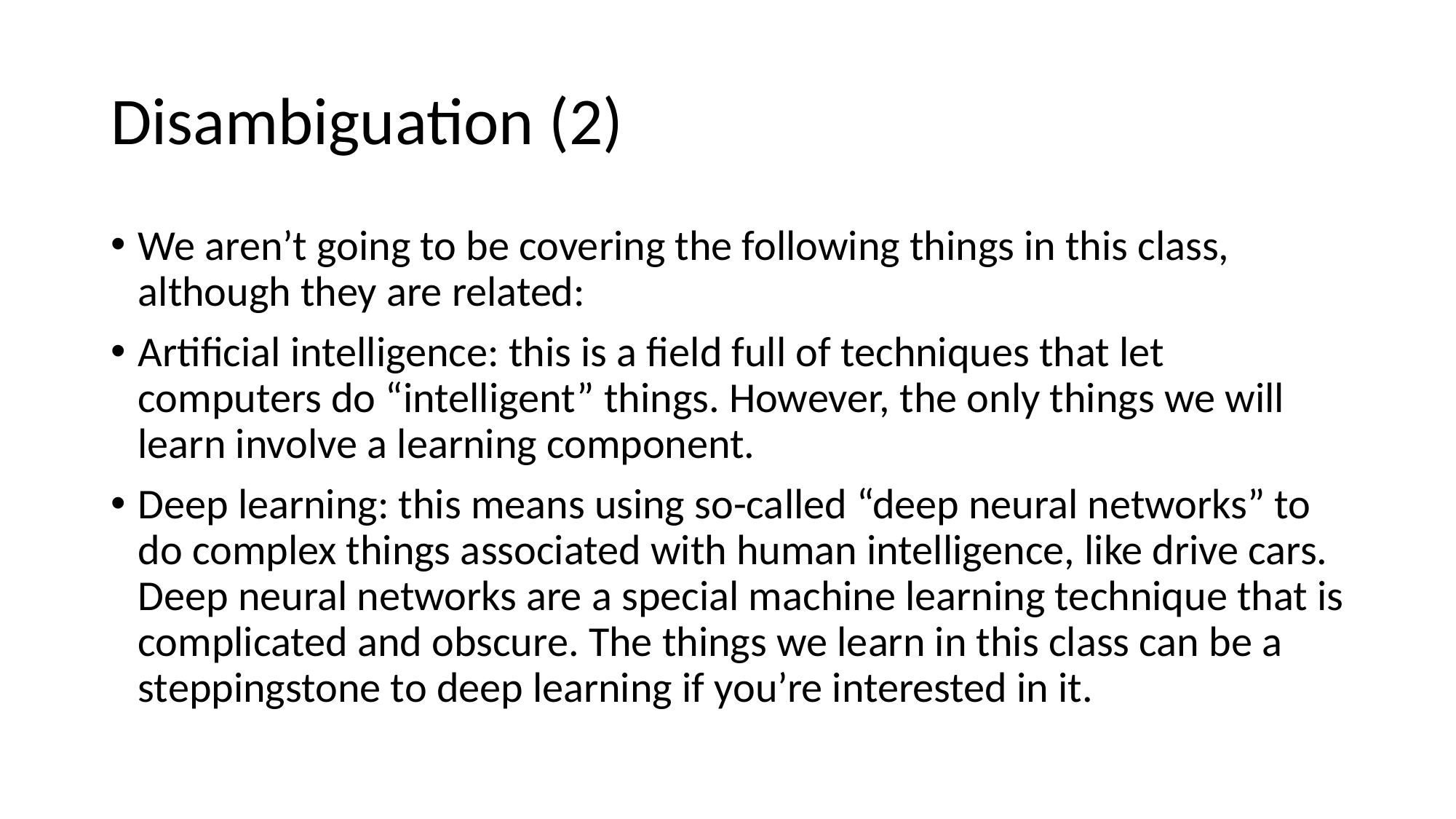

# Disambiguation (2)
We aren’t going to be covering the following things in this class, although they are related:
Artificial intelligence: this is a field full of techniques that let computers do “intelligent” things. However, the only things we will learn involve a learning component.
Deep learning: this means using so-called “deep neural networks” to do complex things associated with human intelligence, like drive cars. Deep neural networks are a special machine learning technique that is complicated and obscure. The things we learn in this class can be a steppingstone to deep learning if you’re interested in it.